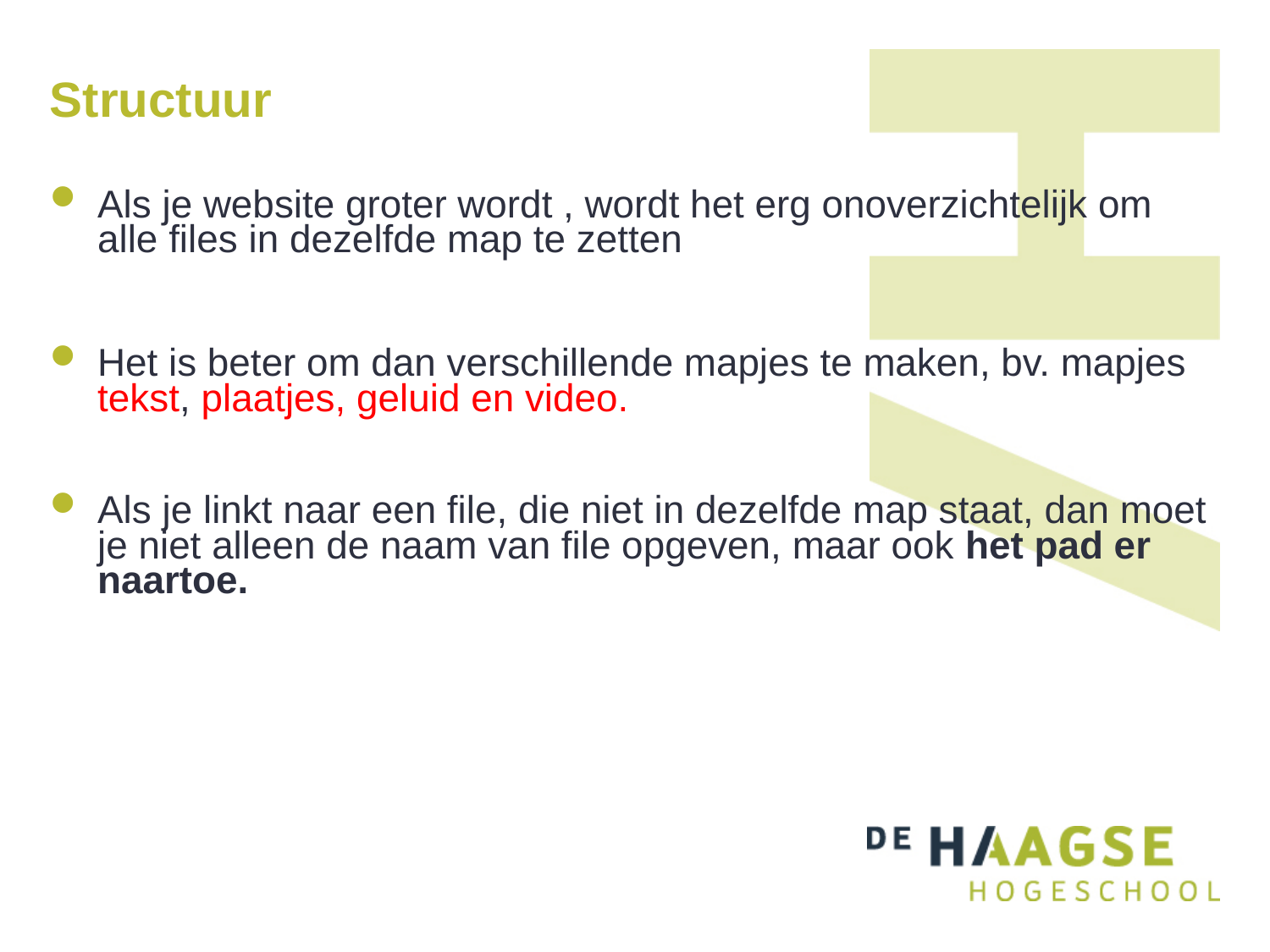

# Structuur
Als je website groter wordt , wordt het erg onoverzichtelijk om alle files in dezelfde map te zetten
Het is beter om dan verschillende mapjes te maken, bv. mapjes tekst, plaatjes, geluid en video.
Als je linkt naar een file, die niet in dezelfde map staat, dan moet je niet alleen de naam van file opgeven, maar ook het pad er naartoe.